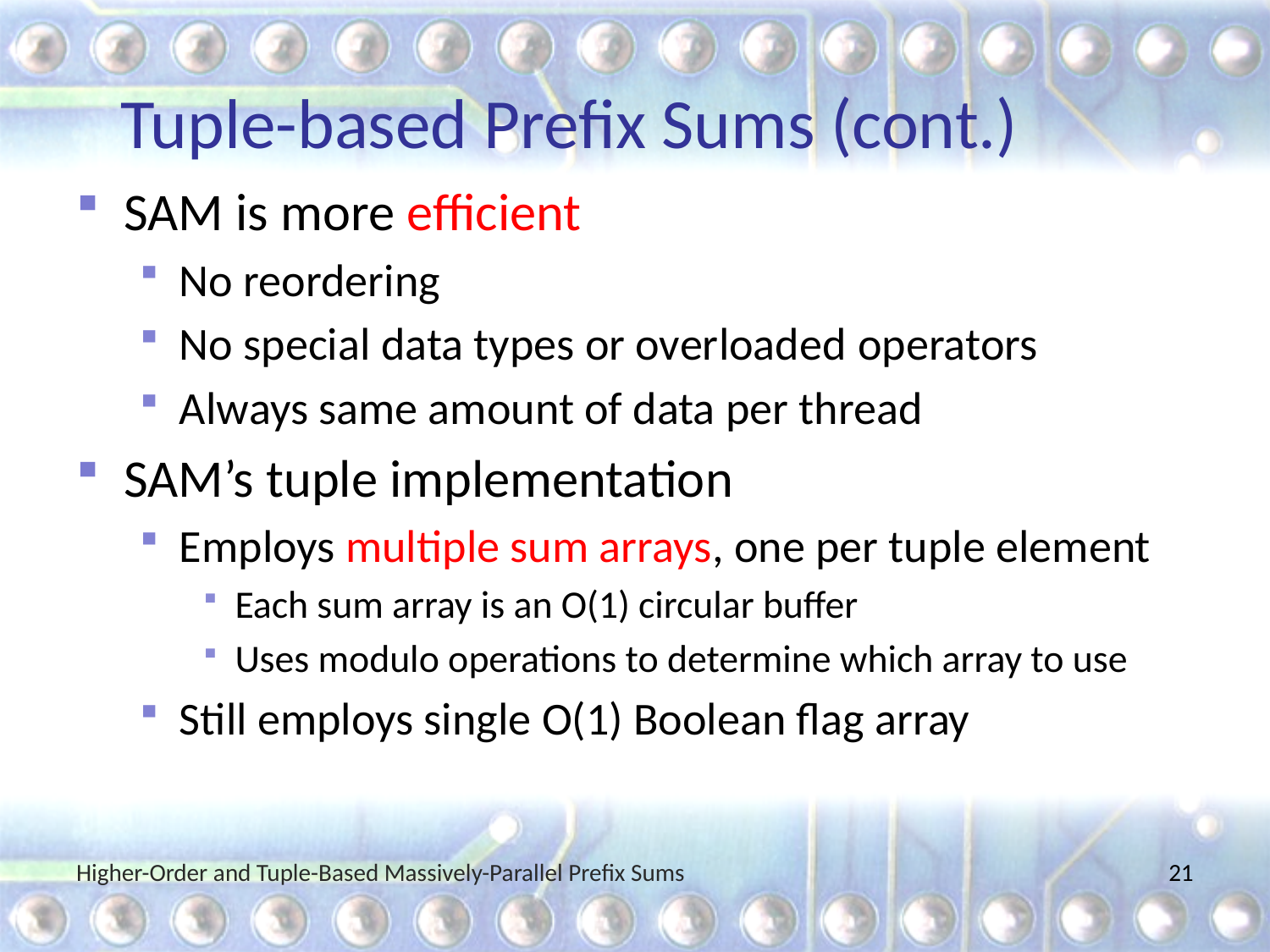

# Tuple-based Prefix Sums (cont.)
SAM is more efficient
No reordering
No special data types or overloaded operators
Always same amount of data per thread
SAM’s tuple implementation
Employs multiple sum arrays, one per tuple element
Each sum array is an O(1) circular buffer
Uses modulo operations to determine which array to use
Still employs single O(1) Boolean flag array
Higher-Order and Tuple-Based Massively-Parallel Prefix Sums
21